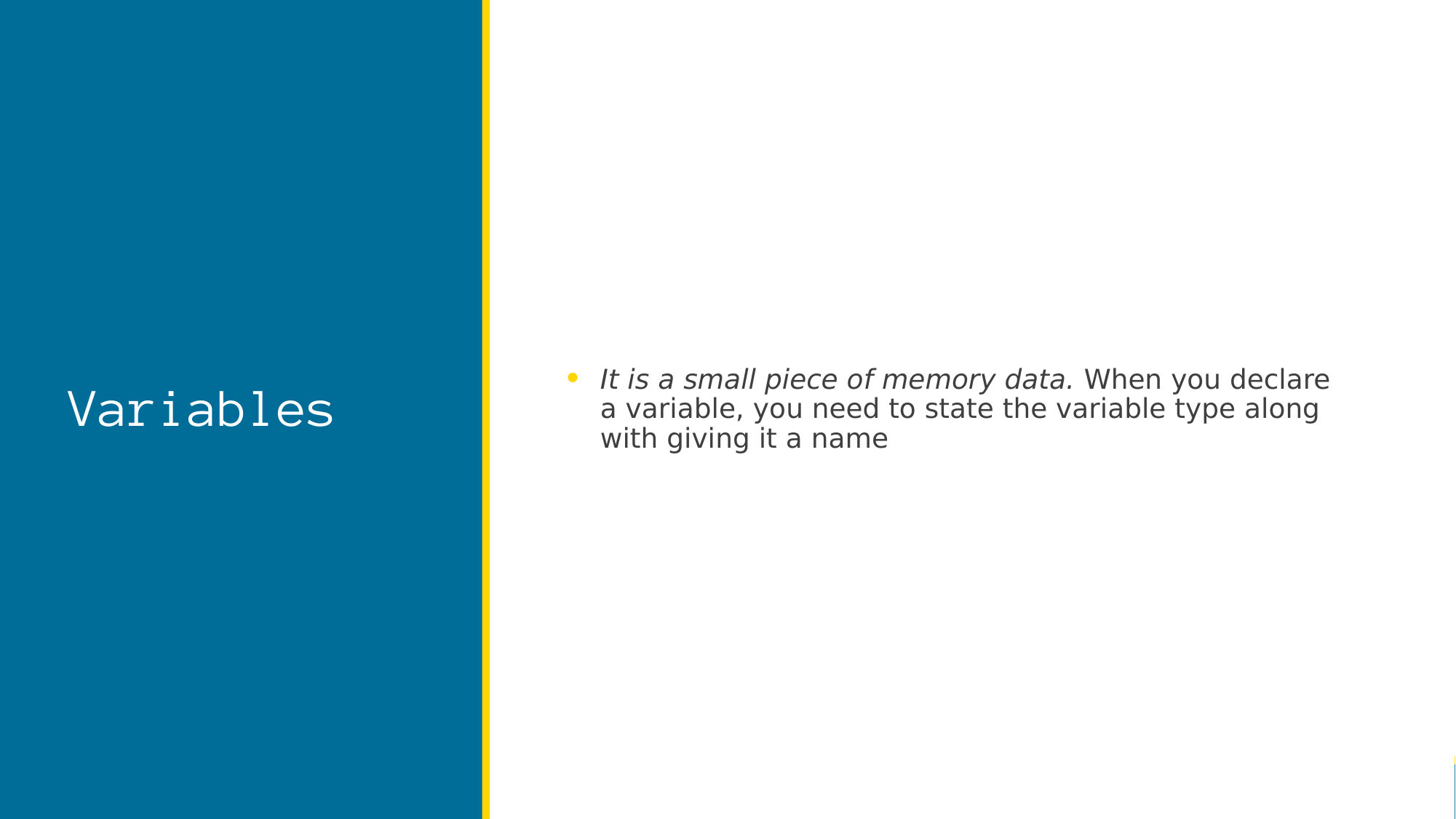

# Variables
It is a small piece of memory data. When you declare a variable, you need to state the variable type along with giving it a name